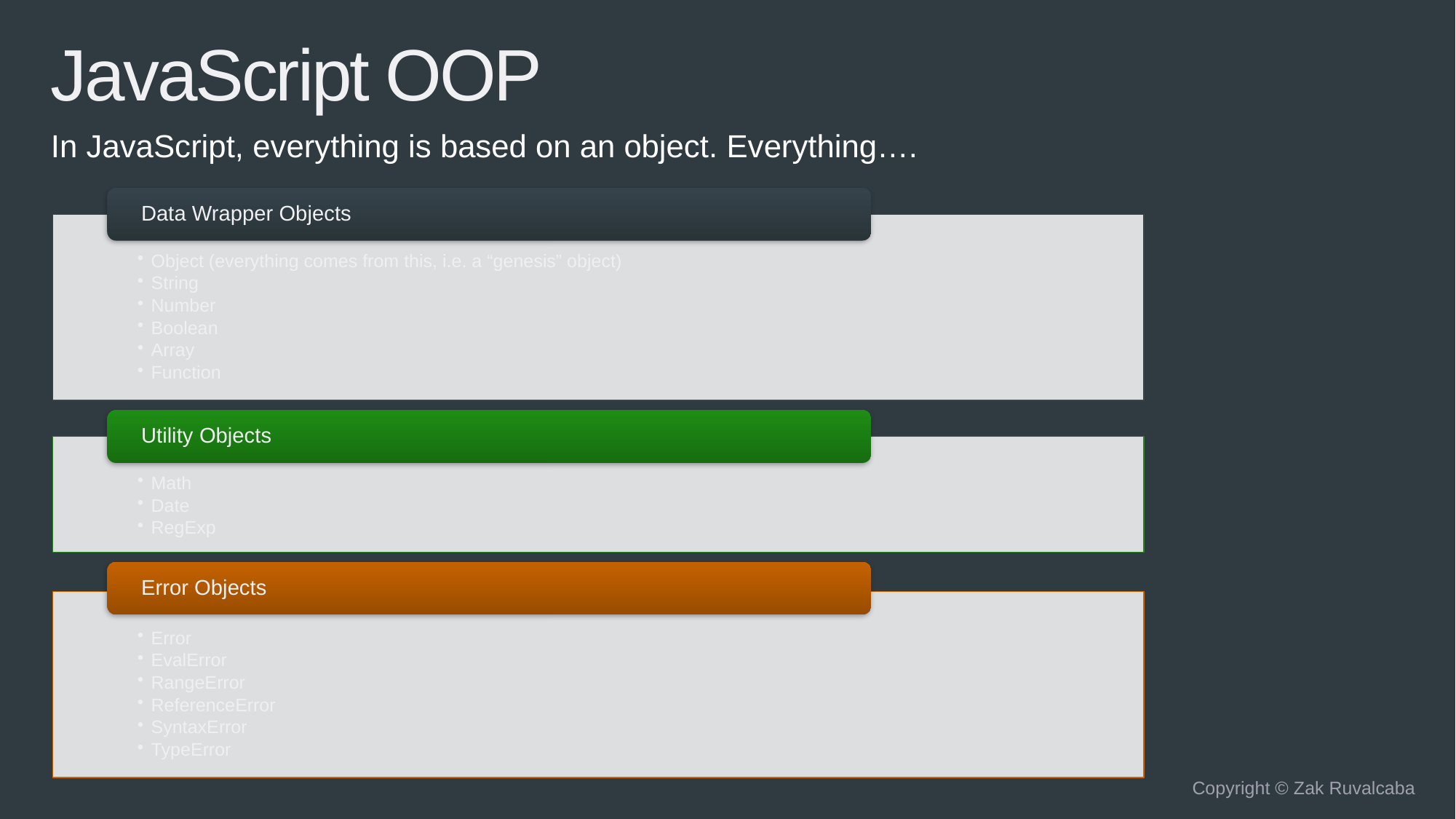

# JavaScript OOP
In JavaScript, everything is based on an object. Everything….
Object (everything comes from this, i.e. a “genesis” object)
String
Number
Boolean
Array
Function
Data Wrapper Objects
Math
Date
RegExp
Utility Objects
Error
EvalError
RangeError
ReferenceError
SyntaxError
TypeError
Error Objects